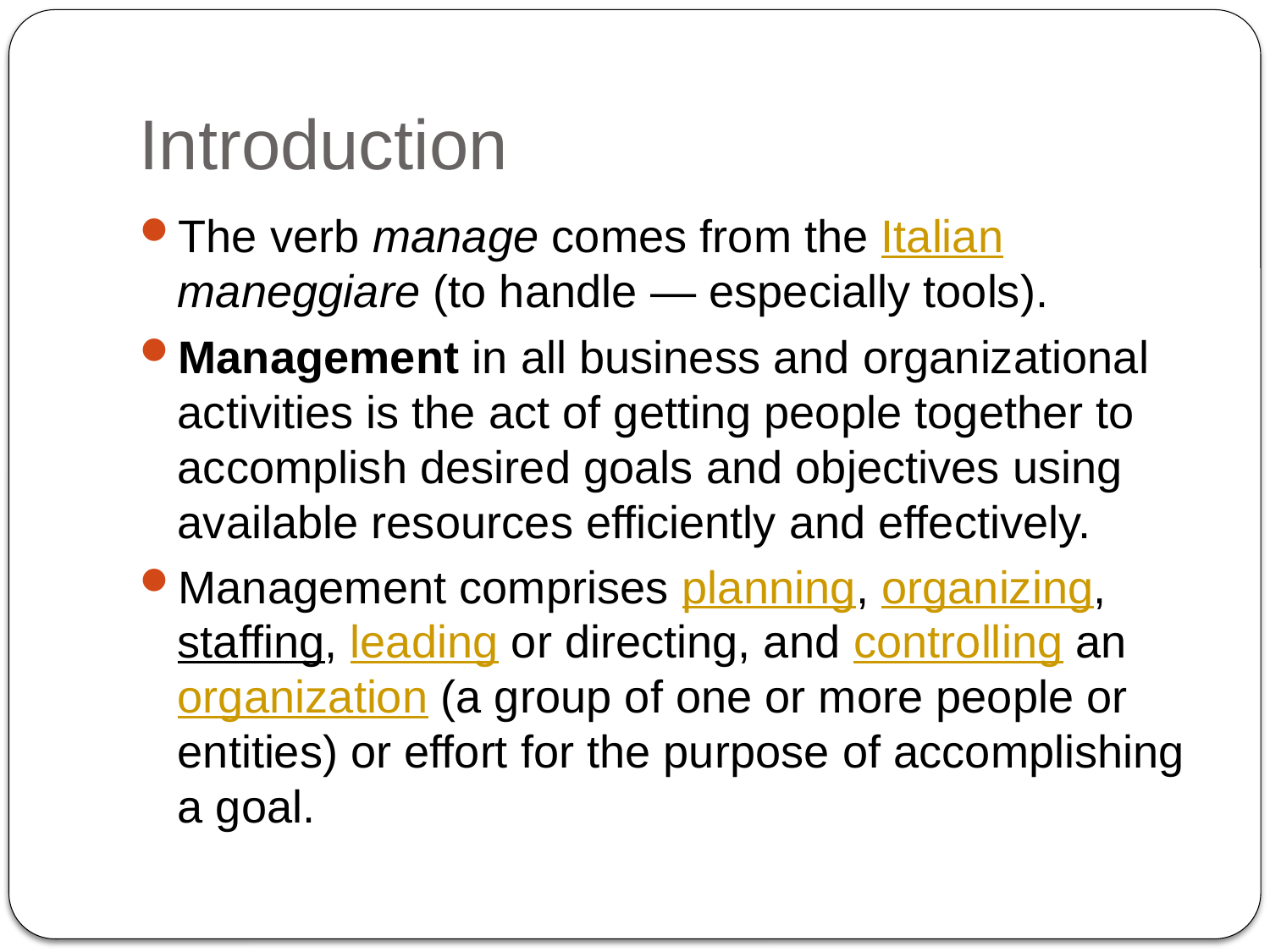

# Introduction
The verb manage comes from the Italian maneggiare (to handle — especially tools).
Management in all business and organizational activities is the act of getting people together to accomplish desired goals and objectives using available resources efficiently and effectively.
Management comprises planning, organizing, staffing, leading or directing, and controlling an organization (a group of one or more people or entities) or effort for the purpose of accomplishing a goal.